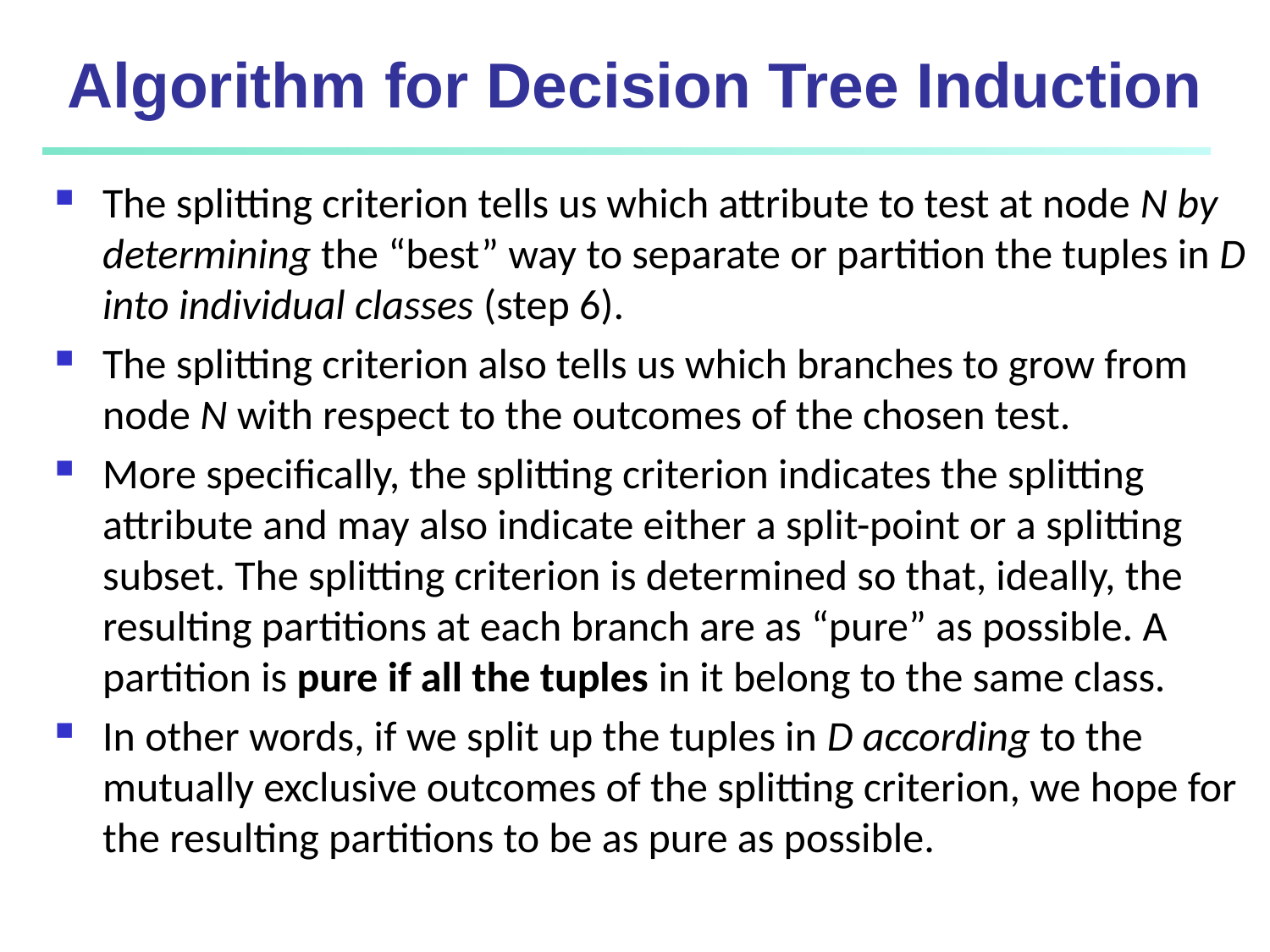

# Algorithm for Decision Tree Induction
The splitting criterion tells us which attribute to test at node N by determining the “best” way to separate or partition the tuples in D into individual classes (step 6).
The splitting criterion also tells us which branches to grow from node N with respect to the outcomes of the chosen test.
More specifically, the splitting criterion indicates the splitting attribute and may also indicate either a split-point or a splitting subset. The splitting criterion is determined so that, ideally, the resulting partitions at each branch are as “pure” as possible. A partition is pure if all the tuples in it belong to the same class.
In other words, if we split up the tuples in D according to the mutually exclusive outcomes of the splitting criterion, we hope for the resulting partitions to be as pure as possible.